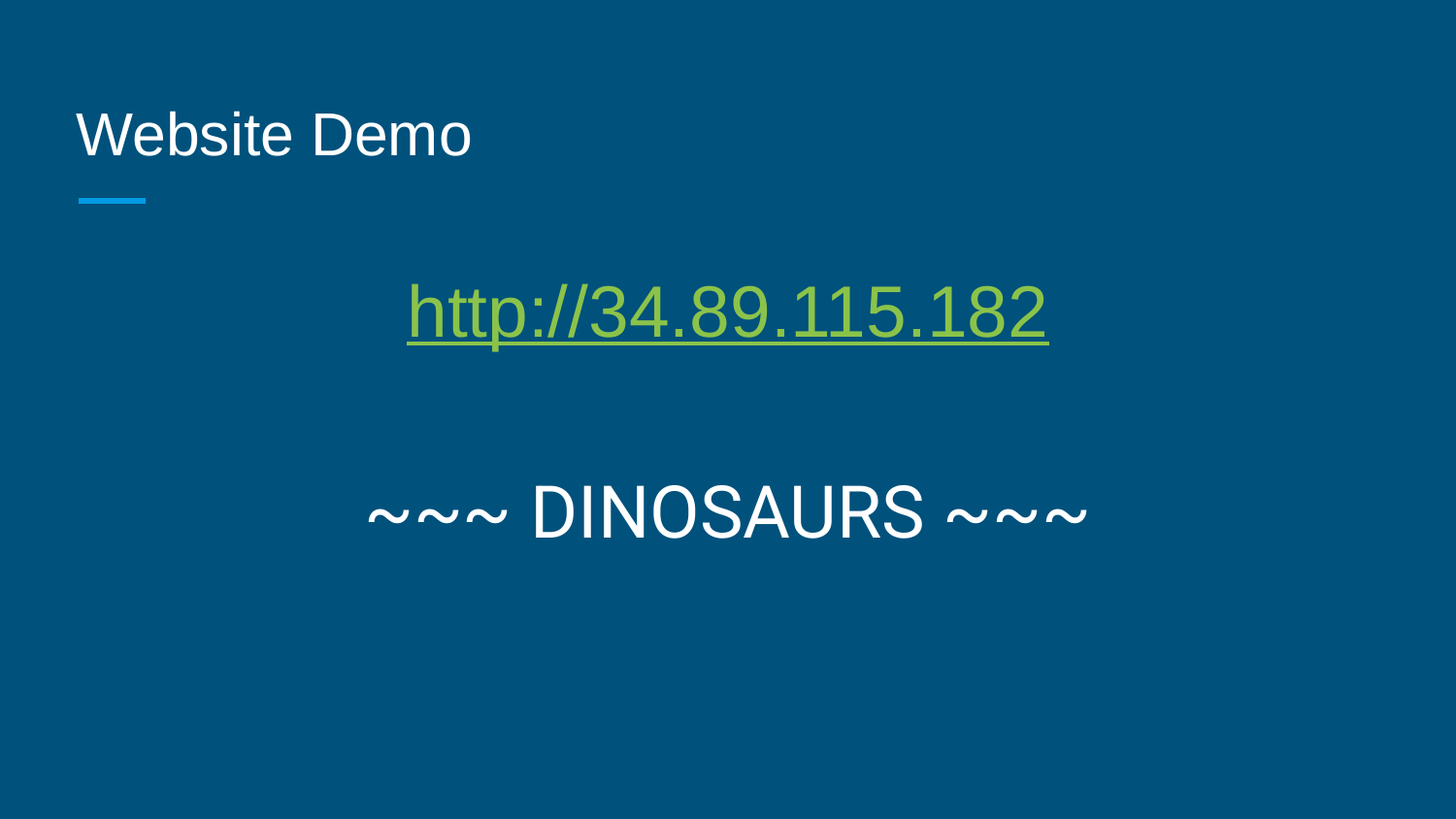

# Website Demo
http://34.89.115.182
~~~ DINOSAURS ~~~